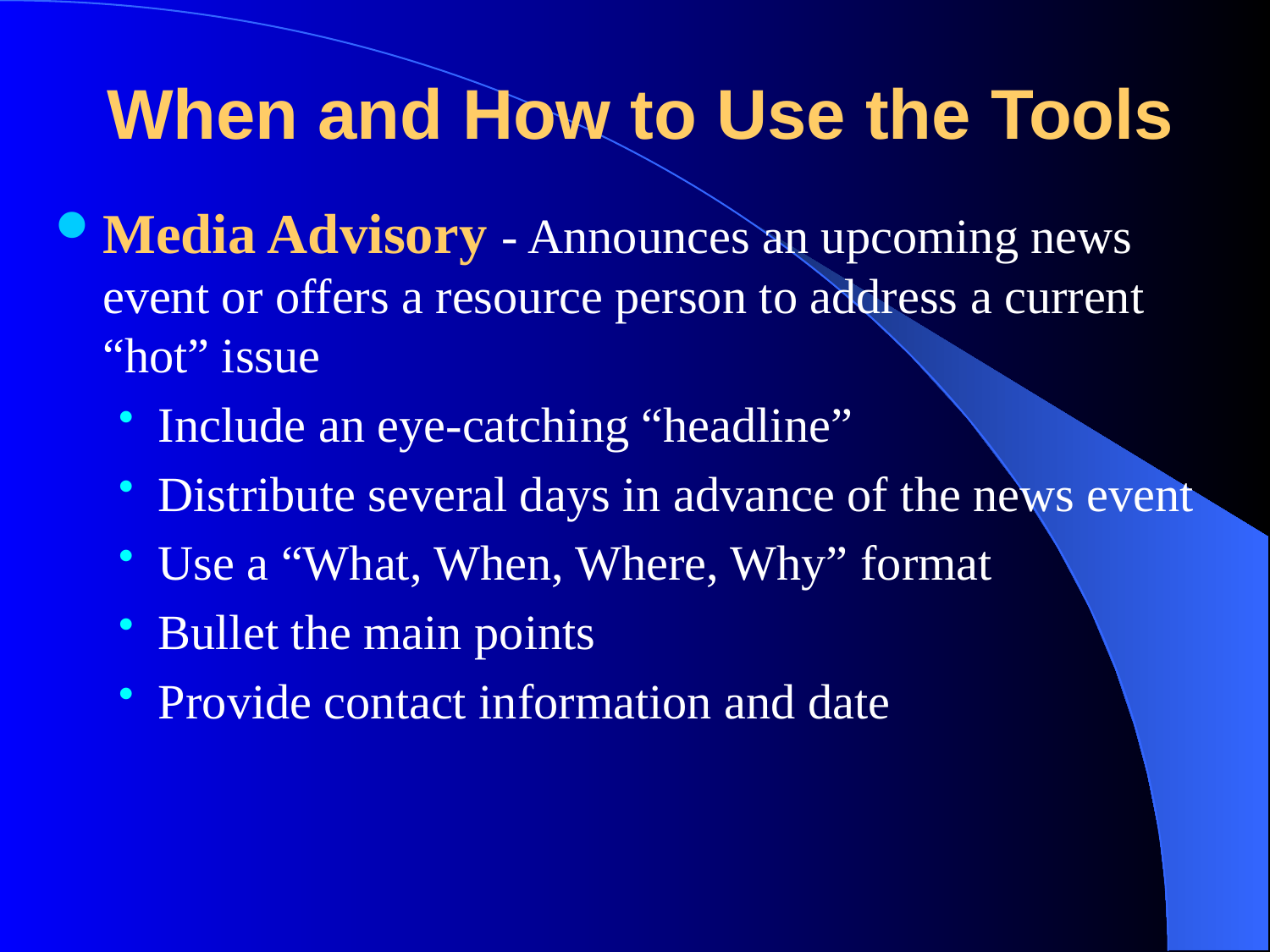

# When and How to Use the Tools
Media Advisory - Announces an upcoming news event or offers a resource person to address a current “hot” issue
Include an eye-catching “headline”
Distribute several days in advance of the news event
Use a “What, When, Where, Why” format
Bullet the main points
Provide contact information and date